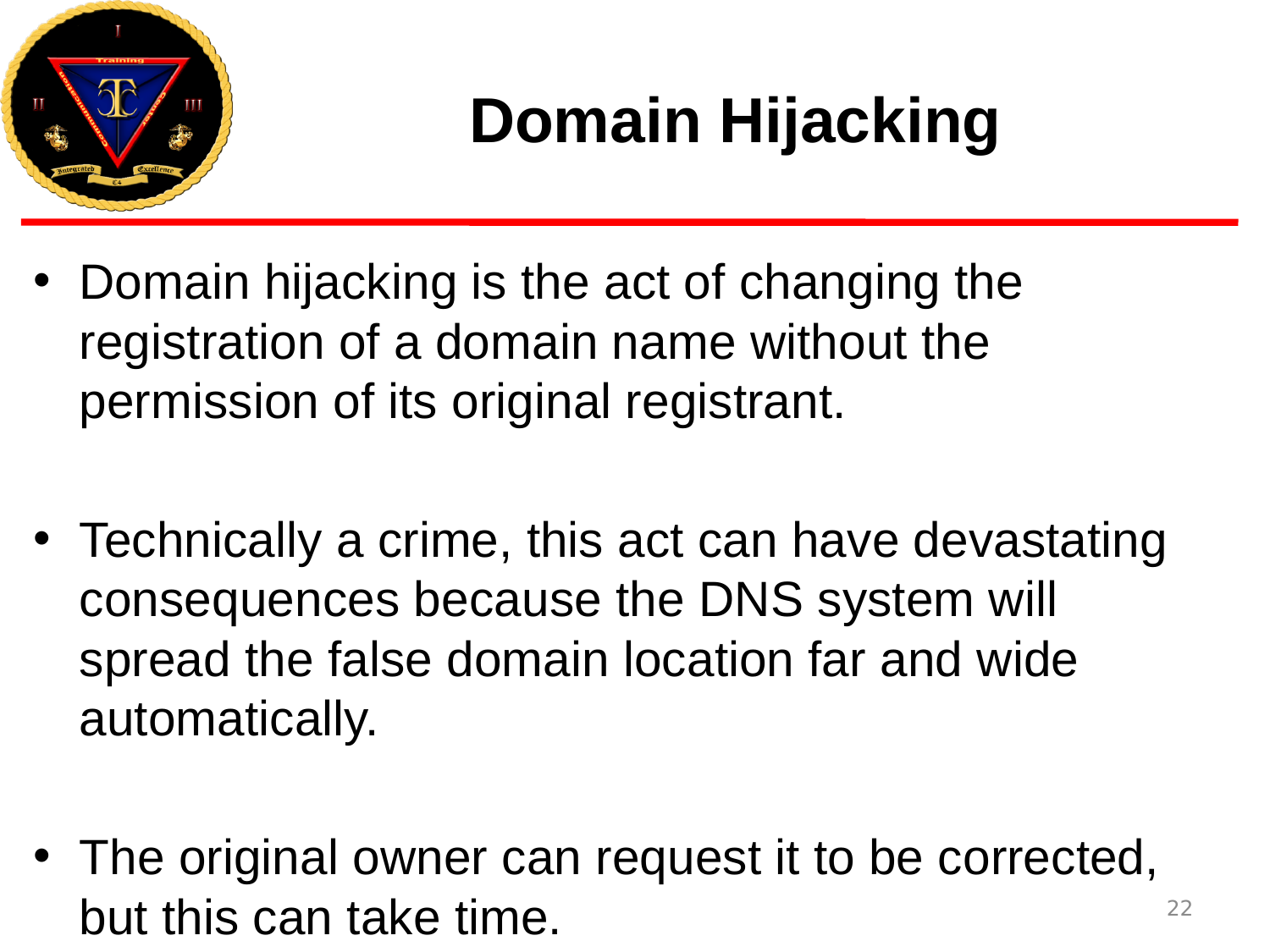

# Domain Hijacking
Domain hijacking is the act of changing the registration of a domain name without the permission of its original registrant.

Technically a crime, this act can have devastating consequences because the DNS system will spread the false domain location far and wide automatically.

The original owner can request it to be corrected, but this can take time.
22